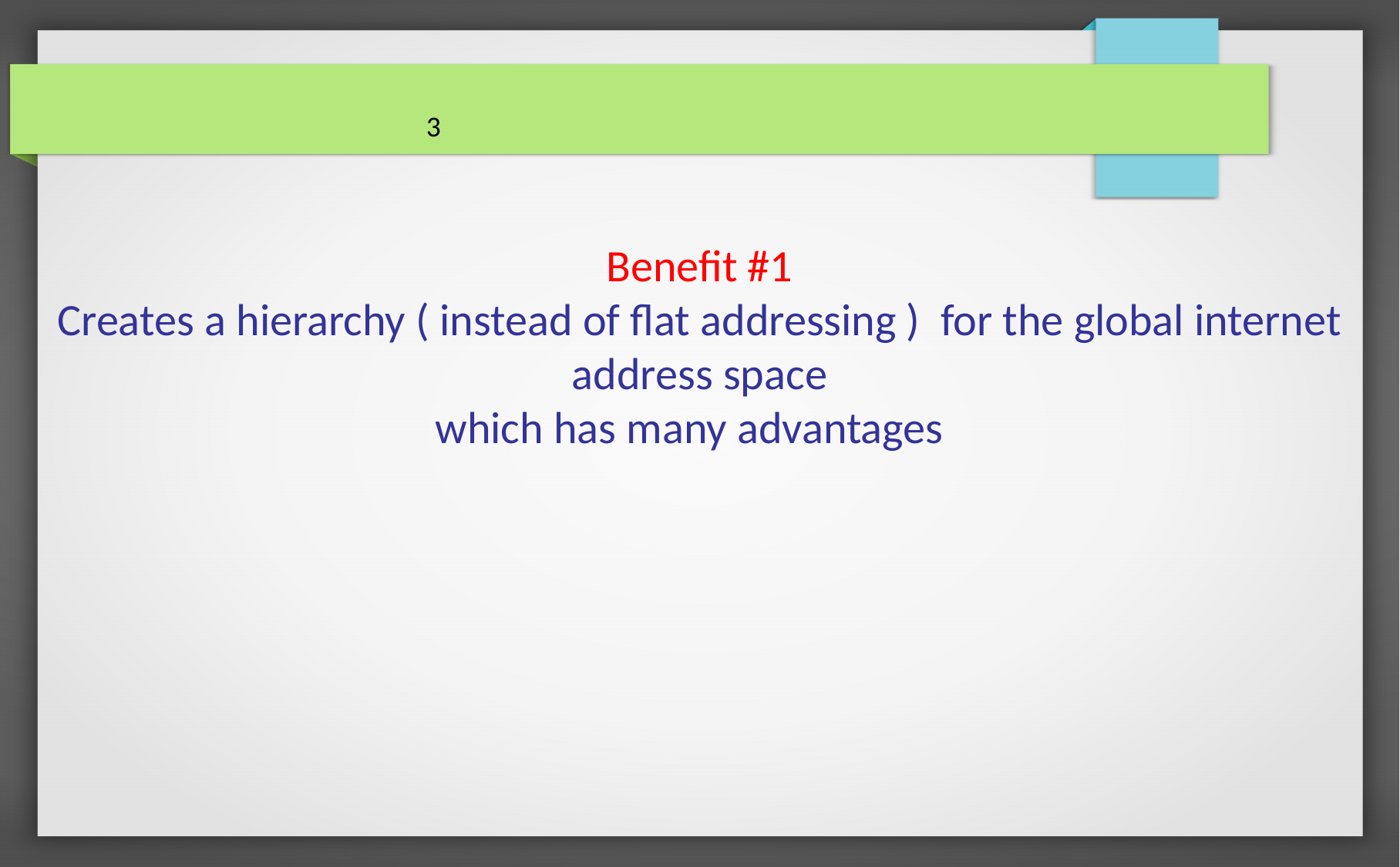

3
Benefit #1
Creates a hierarchy ( instead of flat addressing )  for the global internet address space
which has many advantages